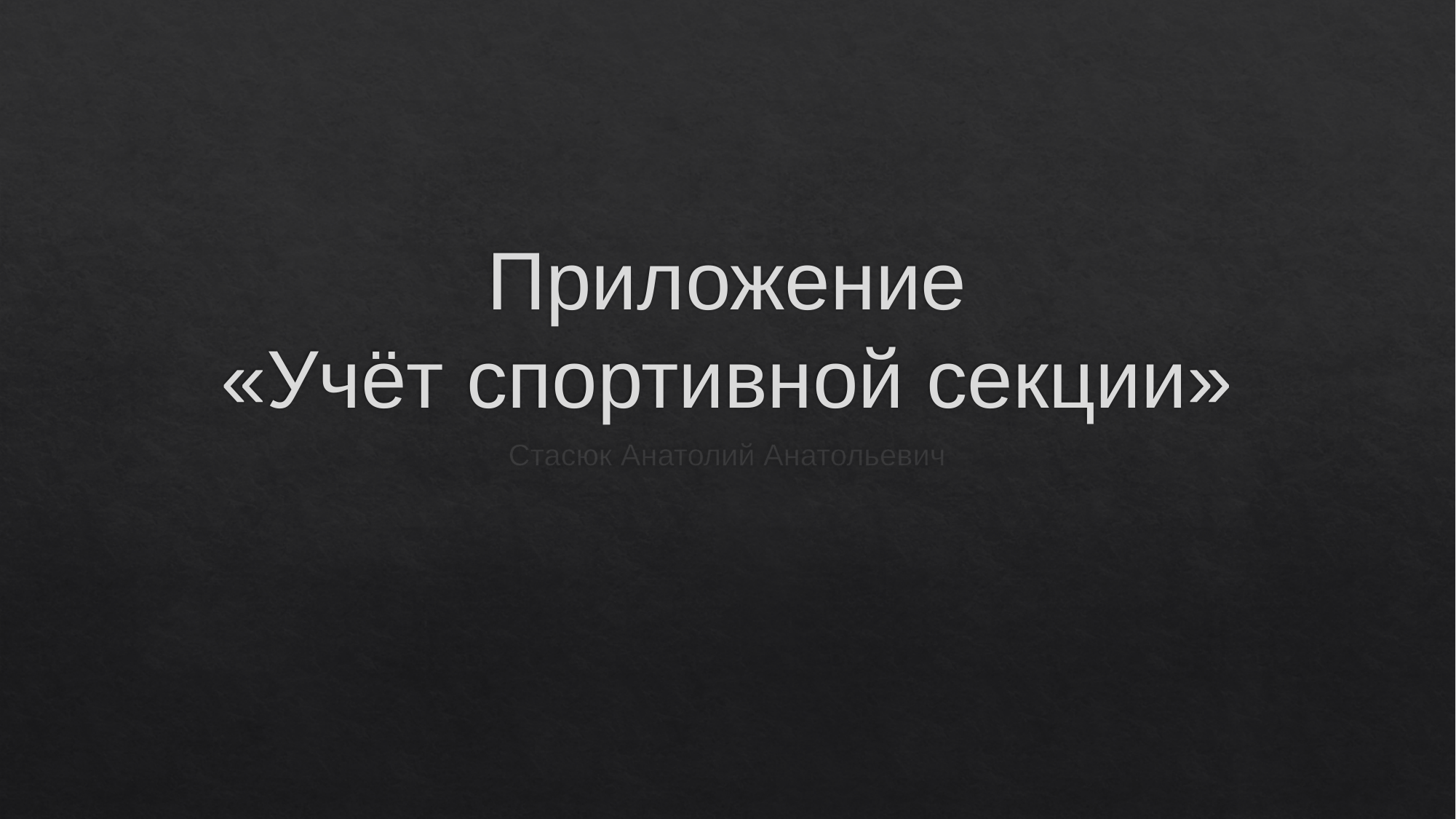

# Приложение «Учёт спортивной секции»
Стасюк Анатолий Анатольевич